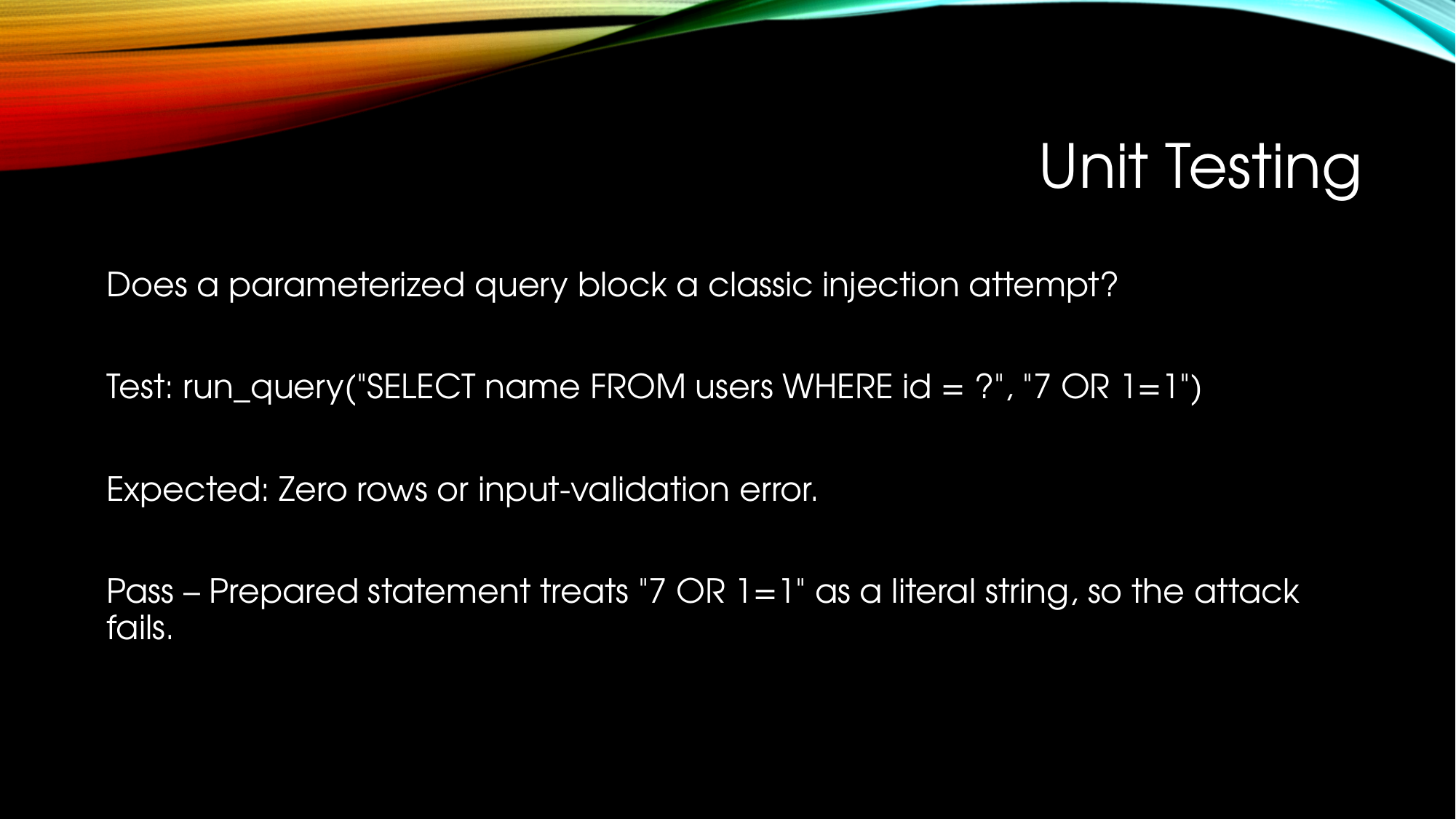

# Unit Testing
Does a parameterized query block a classic injection attempt?

Test: run_query("SELECT name FROM users WHERE id = ?", "7 OR 1=1")

Expected: Zero rows or input-validation error.

Pass – Prepared statement treats "7 OR 1=1" as a literal string, so the attack fails.